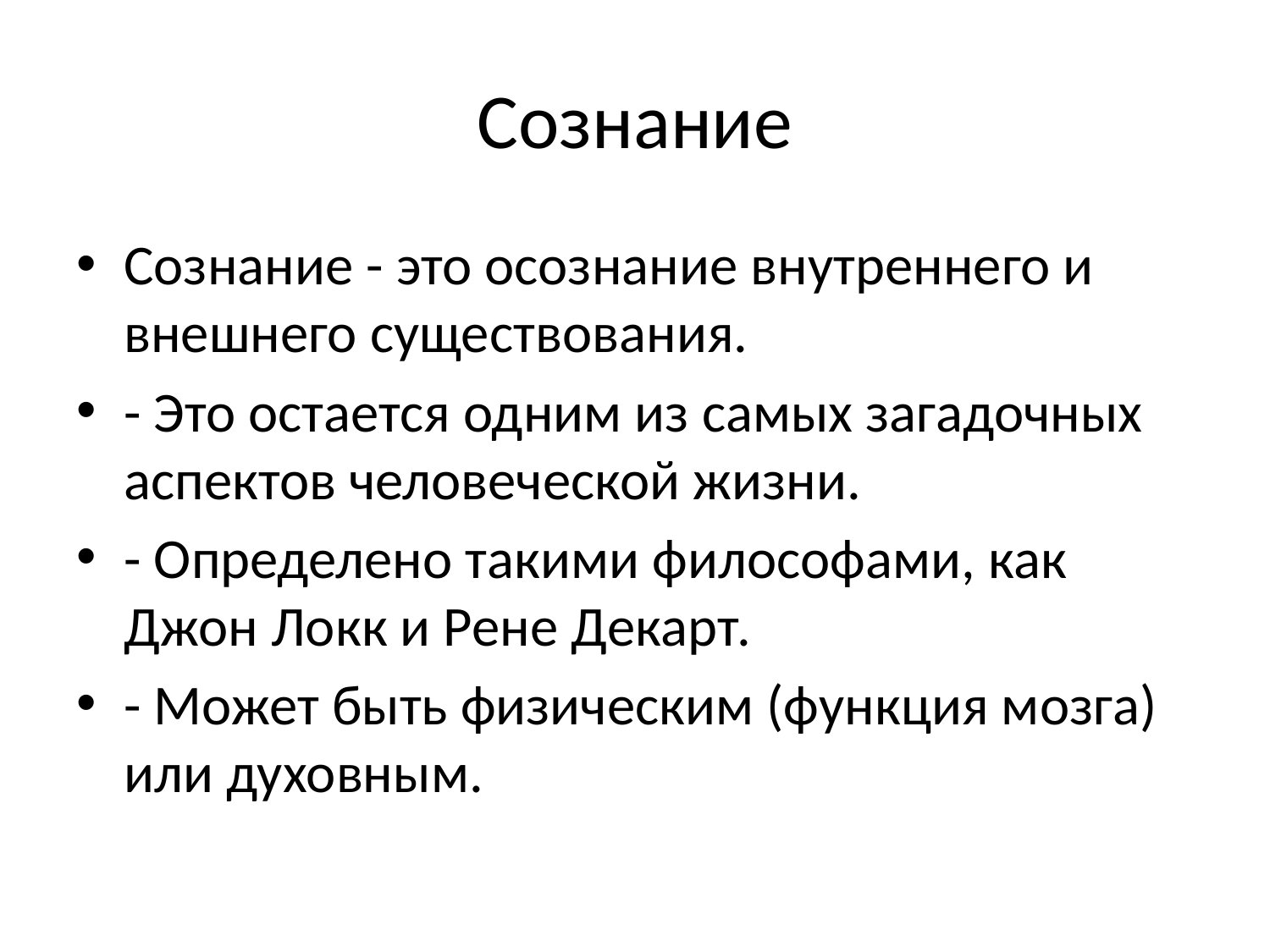

# Сознание
Сознание - это осознание внутреннего и внешнего существования.
- Это остается одним из самых загадочных аспектов человеческой жизни.
- Определено такими философами, как Джон Локк и Рене Декарт.
- Может быть физическим (функция мозга) или духовным.